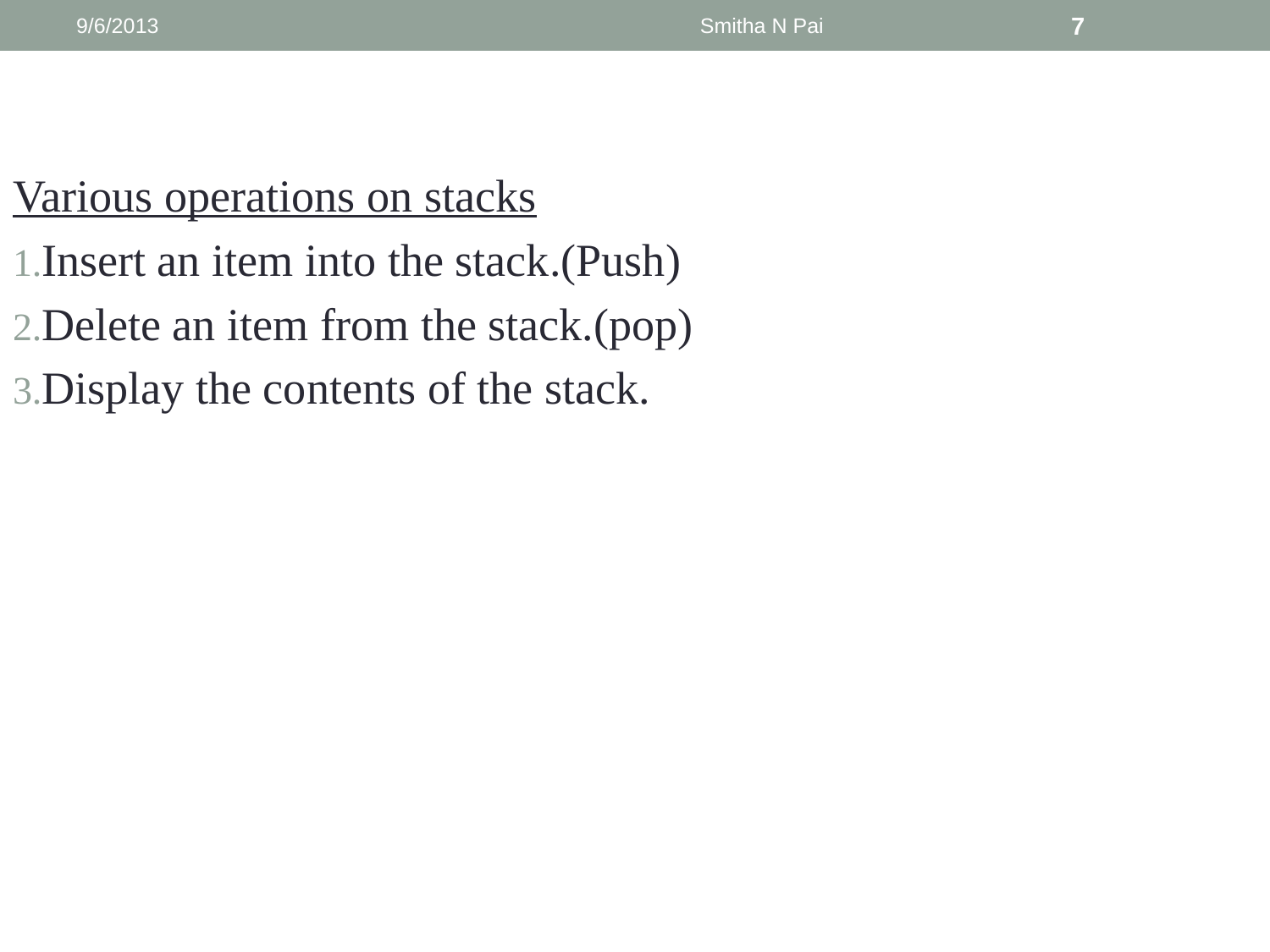

9/6/2013
Smitha N Pai
7

Various operations on stacks
Insert an item into the stack.(Push)
Delete an item from the stack.(pop)
Display the contents of the stack.